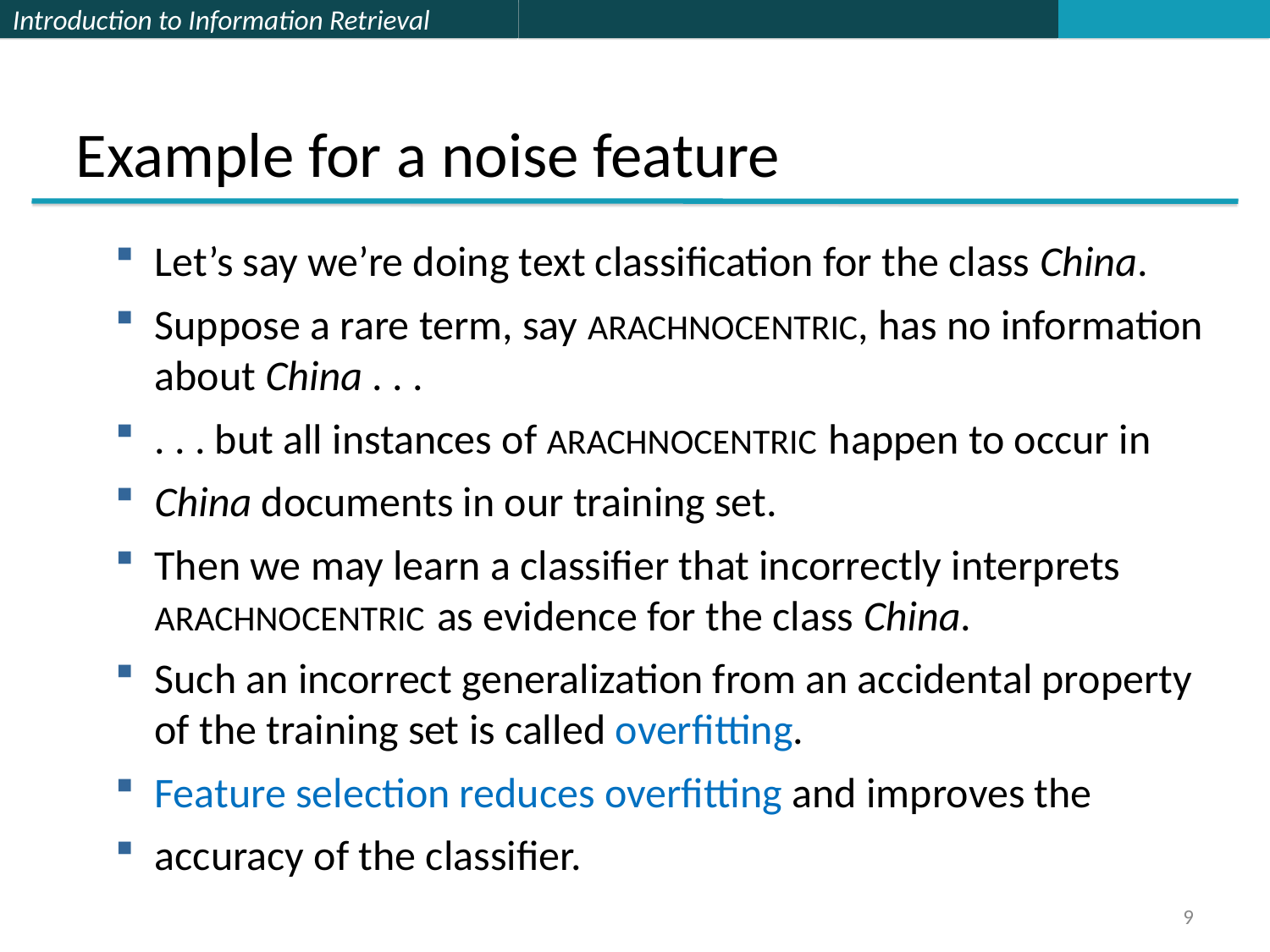

Example for a noise feature
Let’s say we’re doing text classification for the class China.
Suppose a rare term, say ARACHNOCENTRIC, has no information about China . . .
. . . but all instances of ARACHNOCENTRIC happen to occur in
China documents in our training set.
Then we may learn a classifier that incorrectly interprets ARACHNOCENTRIC as evidence for the class China.
Such an incorrect generalization from an accidental property of the training set is called overfitting.
Feature selection reduces overfitting and improves the
accuracy of the classifier.
9